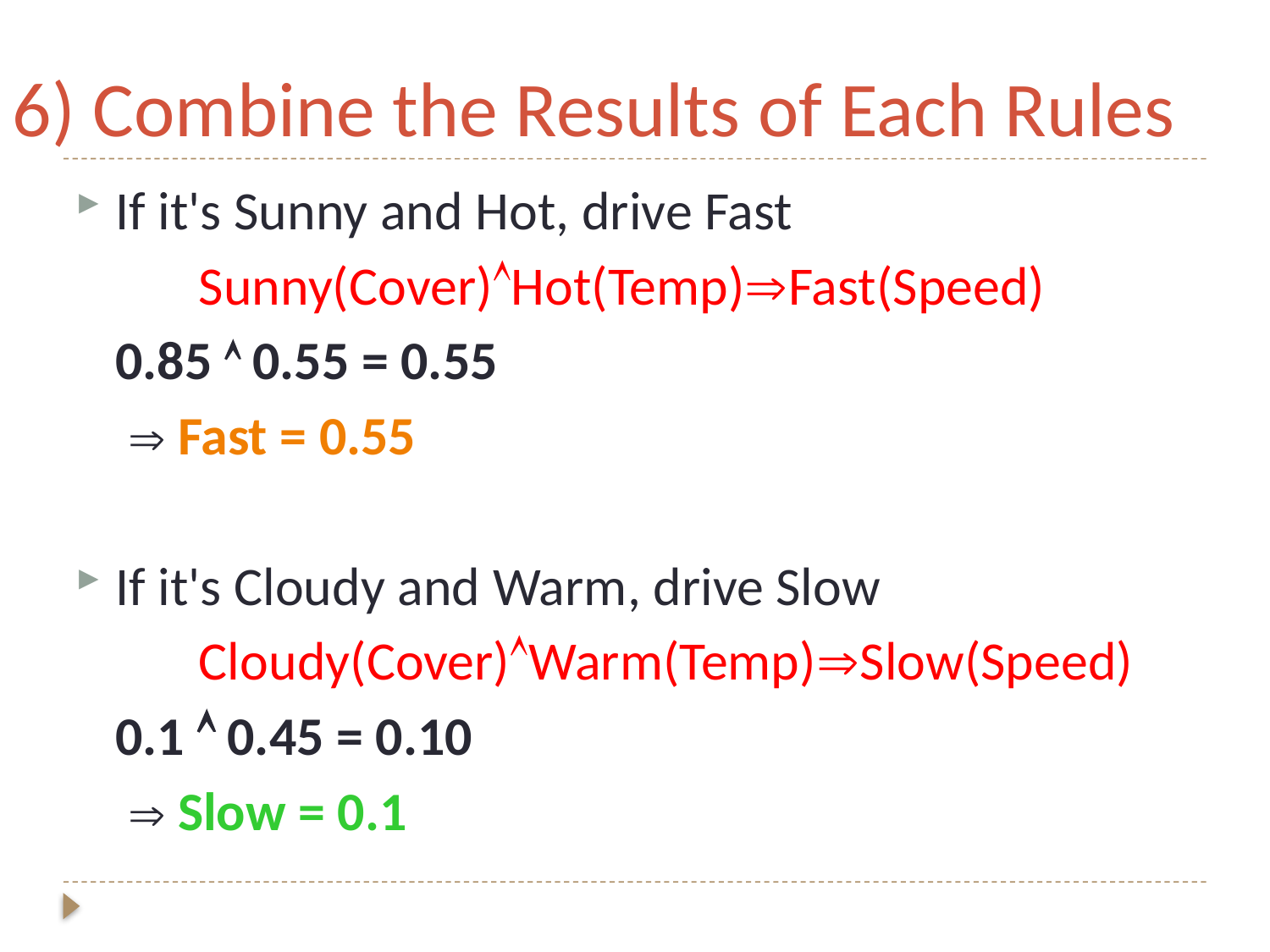

# 6) Combine the Results of Each Rules
If it's Sunny and Hot, drive Fast
          Sunny(Cover)∧Hot(Temp)⇒Fast(Speed)
		0.85 ∧ 0.55 = 0.55
		 ⇒ Fast = 0.55

If it's Cloudy and Warm, drive Slow
          Cloudy(Cover)∧Warm(Temp)⇒Slow(Speed)
		0.1 ∧ 0.45 = 0.10
		 ⇒ Slow = 0.1